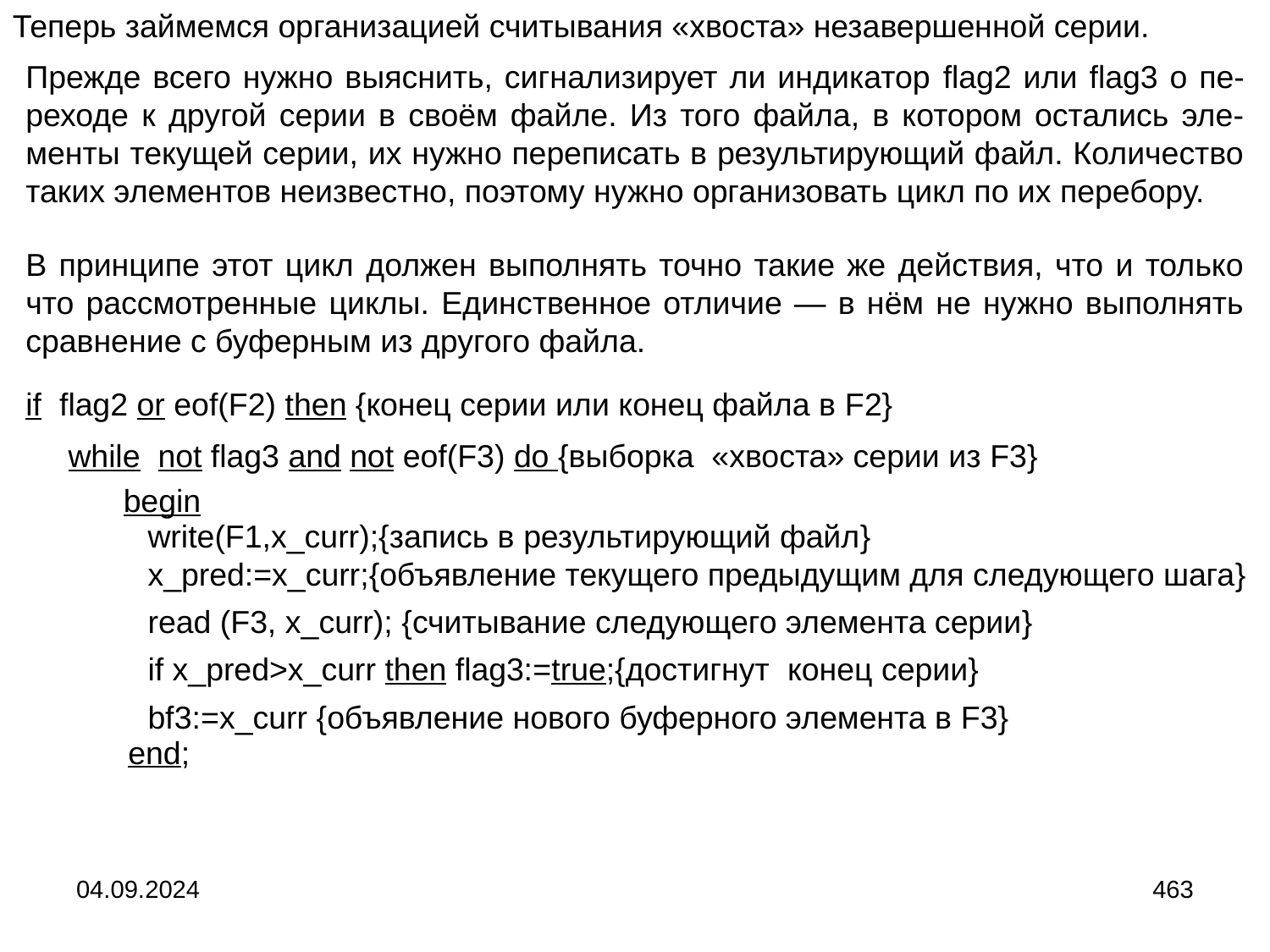

Теперь займемся организацией считывания «хвоста» незавершенной серии.
Прежде всего нужно выяснить, сигнализирует ли индикатор flag2 или flag3 о пе-реходе к другой серии в своём файле. Из того файла, в котором остались эле-менты текущей серии, их нужно переписать в результирующий файл. Количество таких элементов неизвестно, поэтому нужно организовать цикл по их перебору.
В принципе этот цикл должен выполнять точно такие же действия, что и только что рассмотренные циклы. Единственное отличие ― в нём не нужно выполнять сравнение с буферным из другого файла.
if  flag2 or eof(F2) then {конец серии или конец файла в F2}
while  not flag3 and not eof(F3) do {выборка  «хвоста» серии из F3}
begin
write(F1,x_curr);{запись в результирующий файл}
x_pred:=x_curr;{объявление текущего предыдущим для следующего шага}
read (F3, x_curr); {считывание следующего элемента серии}
if x_pred>x_curr then flag3:=true;{достигнут  конец серии}
bf3:=x_curr {объявление нового буферного элемента в F3}
end;
04.09.2024
463